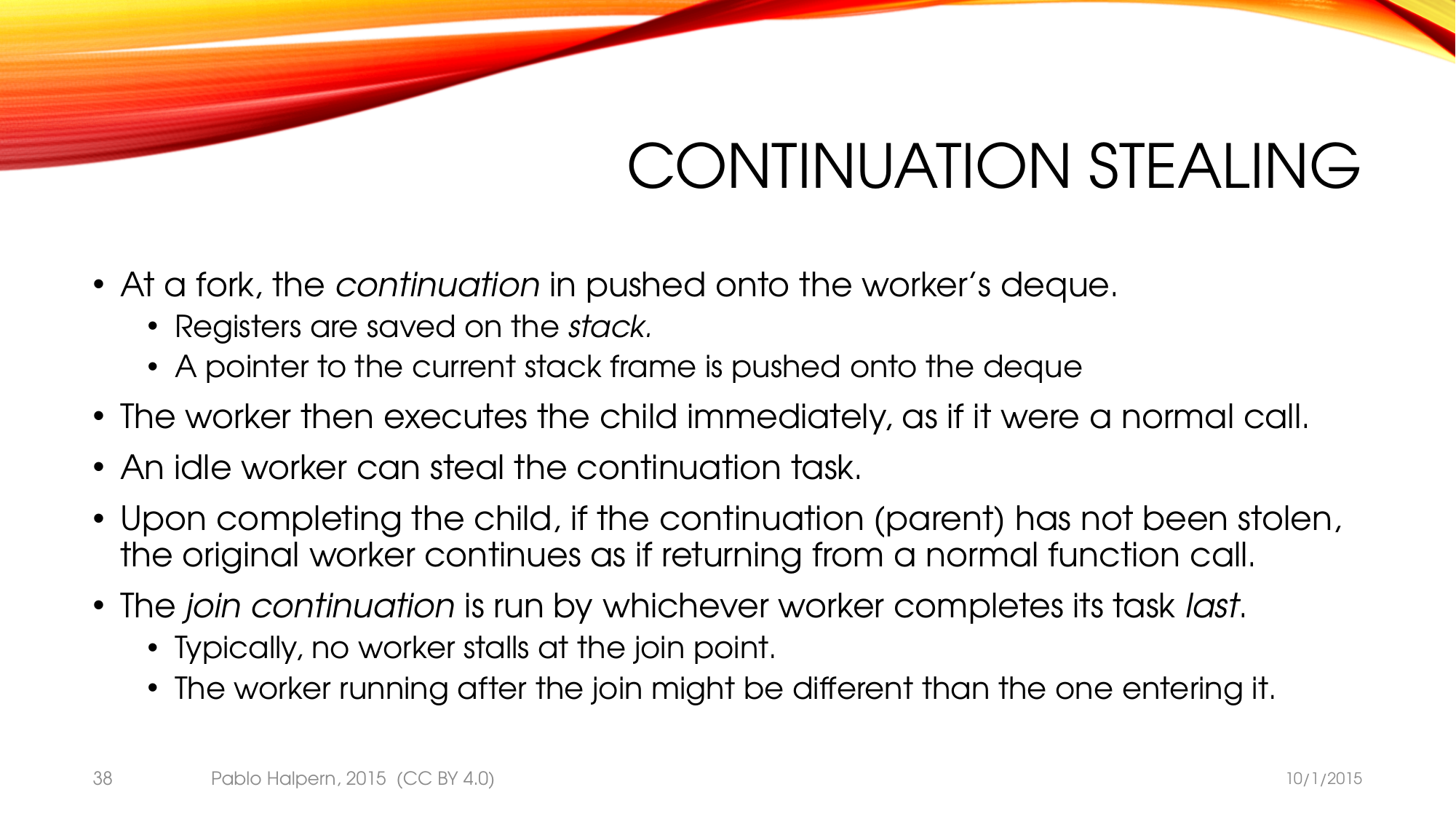

# Continuation Stealing
At a fork, the continuation in pushed onto the worker’s deque.
Registers are saved on the stack.
A pointer to the current stack frame is pushed onto the deque
The worker then executes the child immediately, as if it were a normal call.
An idle worker can steal the continuation task.
Upon completing the child, if the continuation (parent) has not been stolen, the original worker continues as if returning from a normal function call.
The join continuation is run by whichever worker completes its task last.
Typically, no worker stalls at the join point.
The worker running after the join might be different than the one entering it.
38
Pablo Halpern, 2015  (CC BY 4.0)
10/1/2015